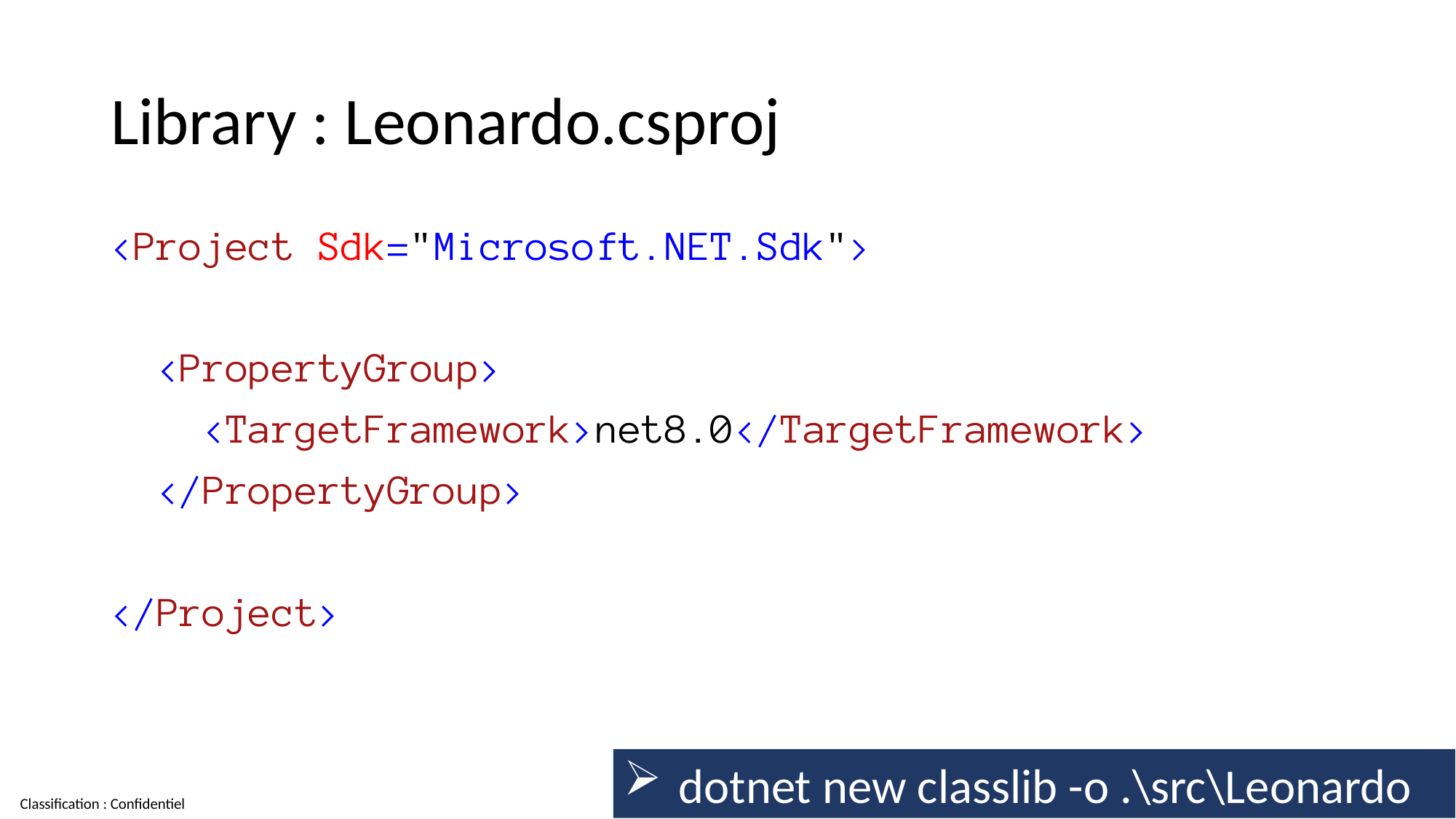

# Library : Leonardo.csproj
<Project Sdk="Microsoft.NET.Sdk">

  <PropertyGroup>
    <TargetFramework>net8.0</TargetFramework>
  </PropertyGroup>

</Project>

dotnet new classlib -o .\src\Leonardo